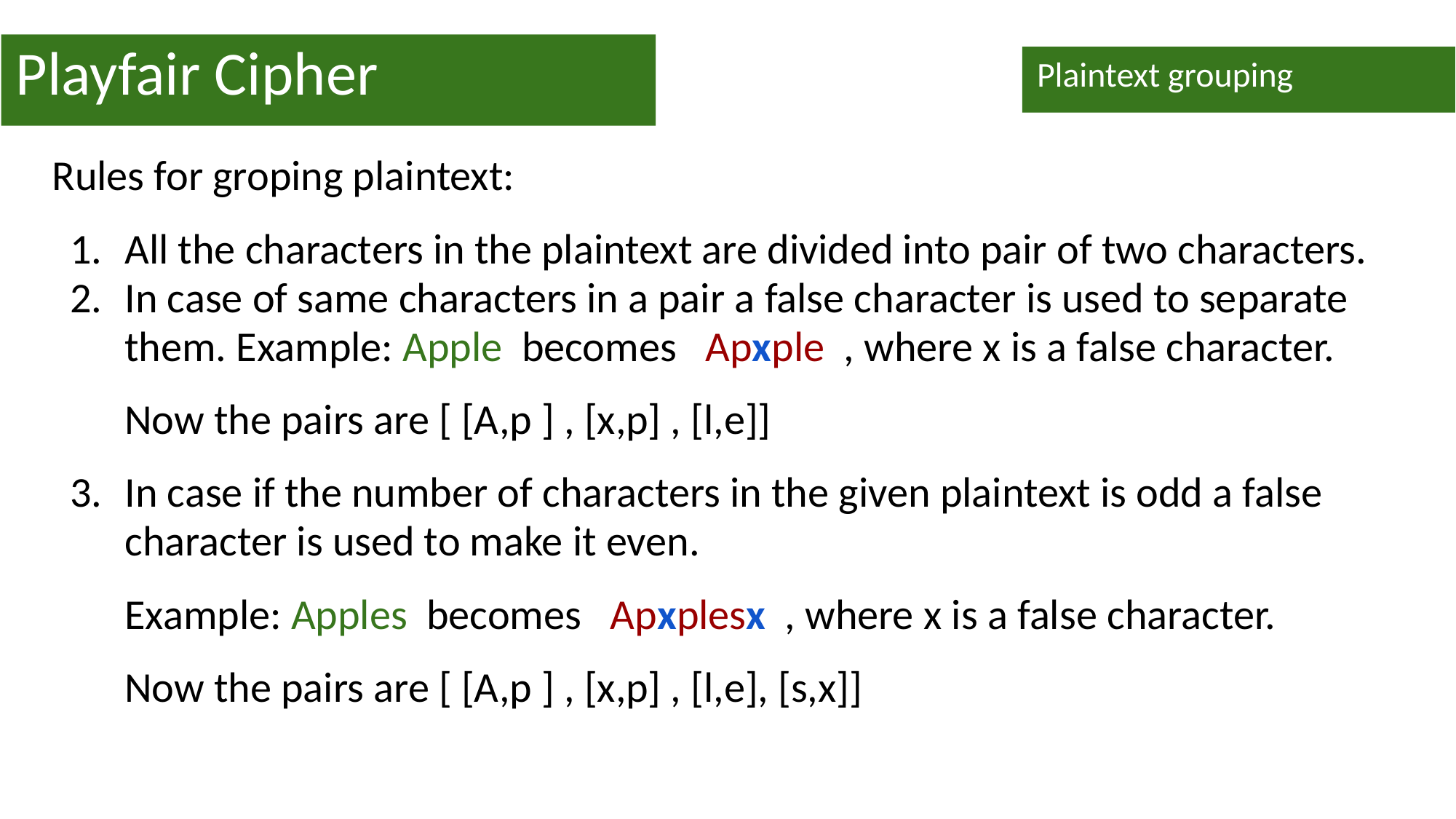

# Playfair Cipher
Plaintext grouping
Rules for groping plaintext:
All the characters in the plaintext are divided into pair of two characters.
In case of same characters in a pair a false character is used to separate them. Example: Apple  becomes   Apxple  , where x is a false character.
Now the pairs are [ [A,p ] , [x,p] , [l,e]]
In case if the number of characters in the given plaintext is odd a false character is used to make it even.
Example: Apples  becomes   Apxplesx  , where x is a false character.
Now the pairs are [ [A,p ] , [x,p] , [l,e], [s,x]]